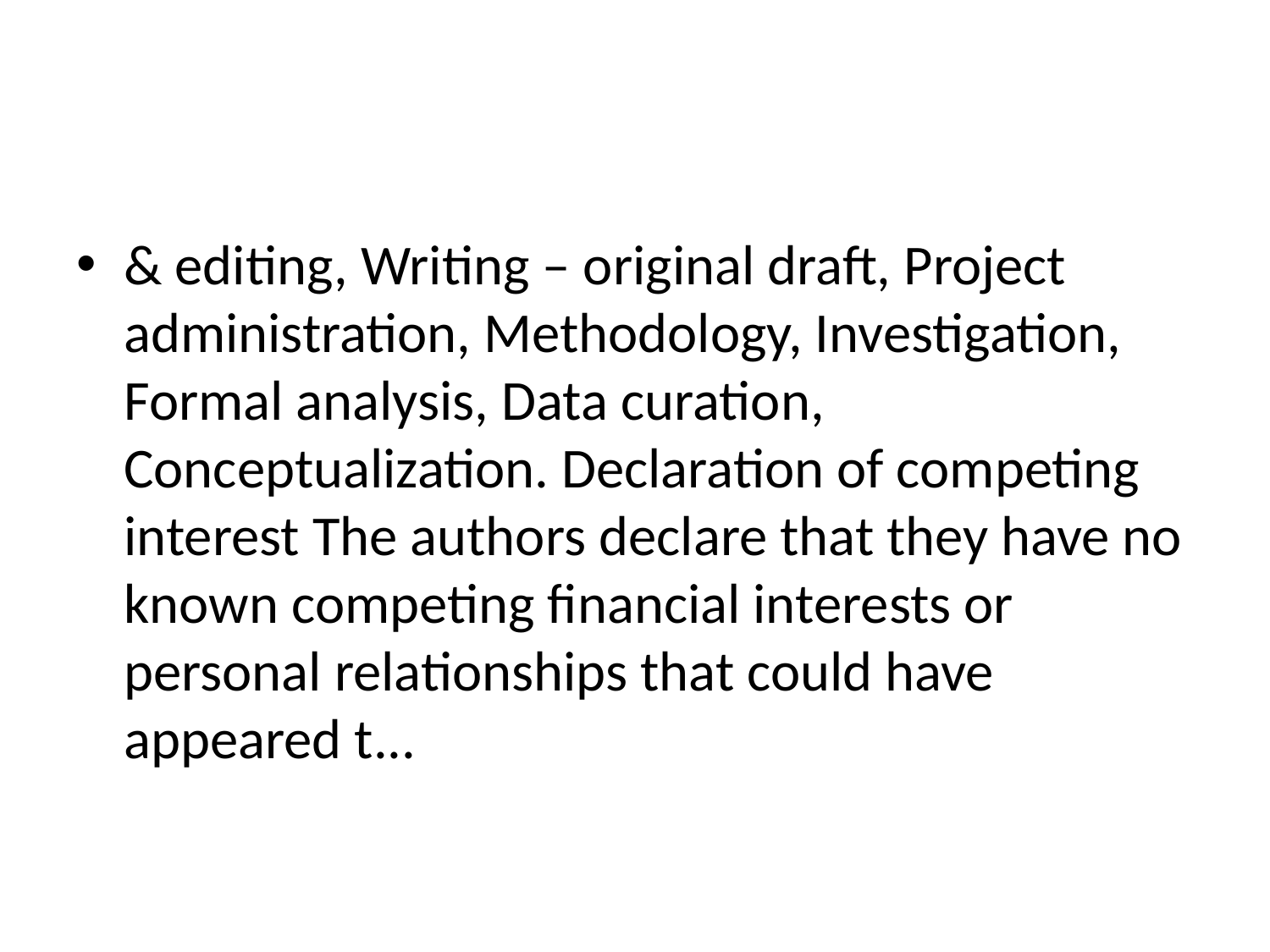

#
& editing, Writing – original draft, Project administration, Methodology, Investigation, Formal analysis, Data curation, Conceptualization. Declaration of competing interest The authors declare that they have no known competing financial interests or personal relationships that could have appeared t...